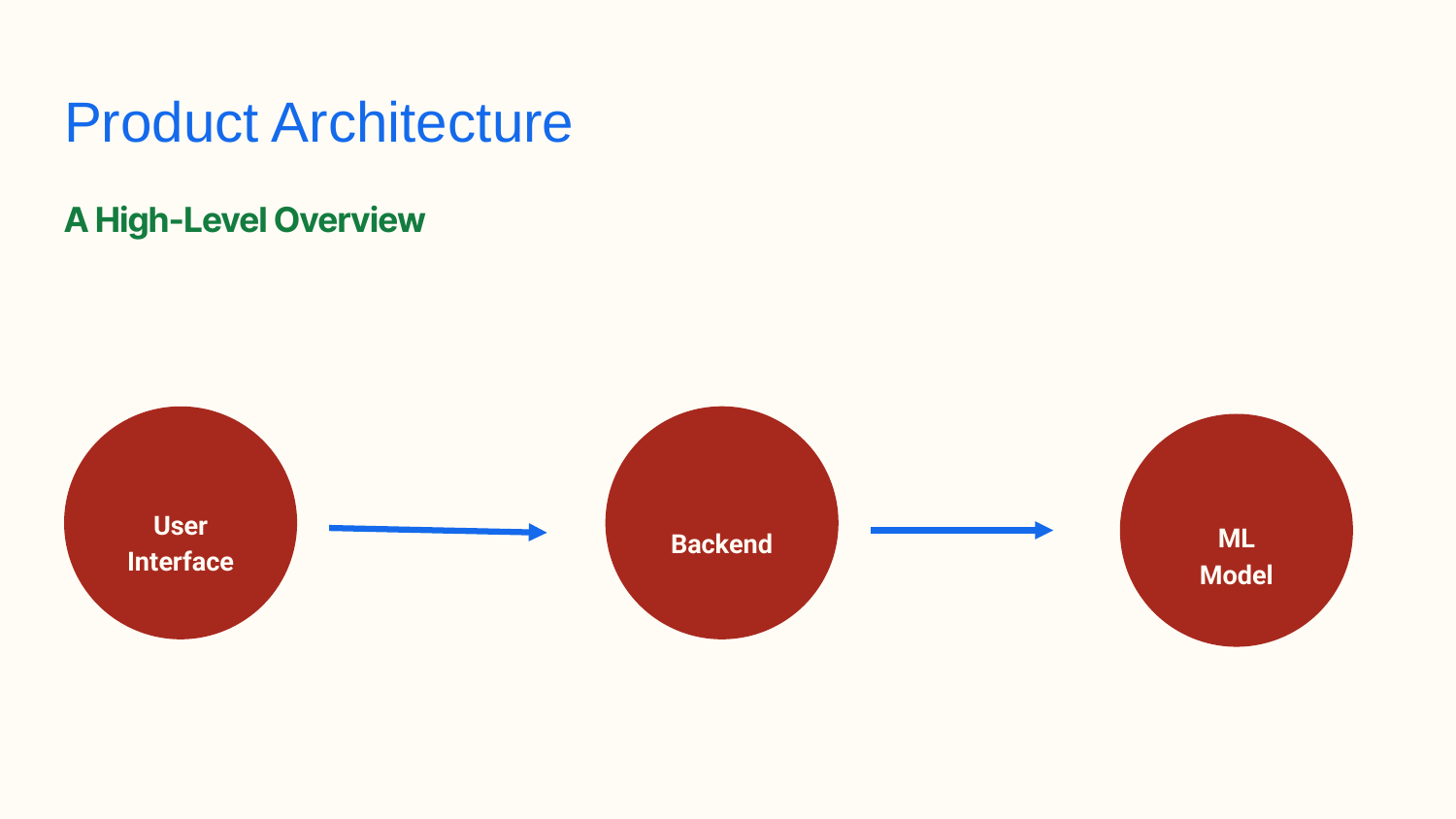

# Product Architecture
A High-Level Overview

Backend

User
Interface
ML
Model